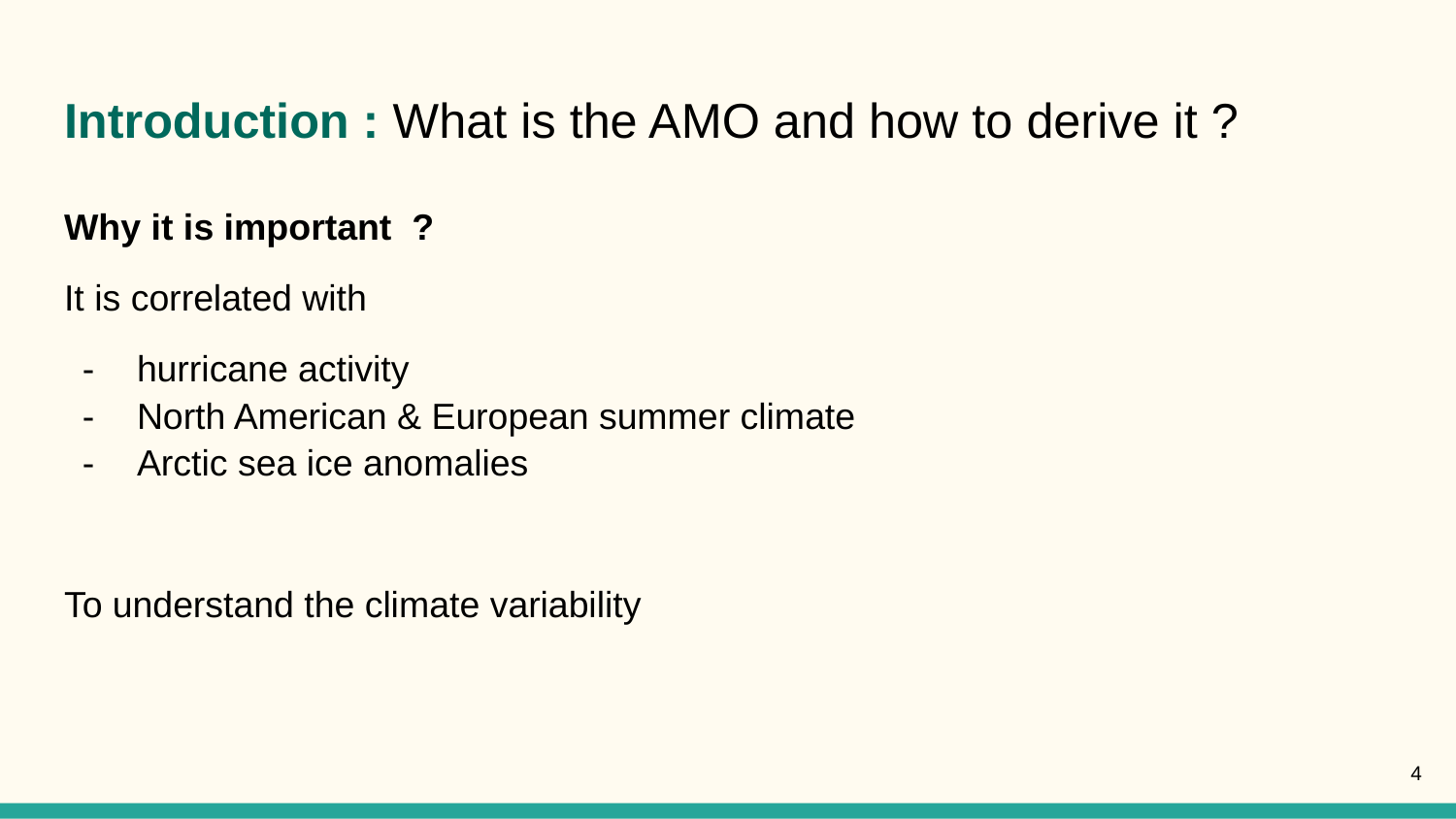

# Introduction : What is the AMO and how to derive it ?
Why it is important  ?
It is correlated with
hurricane activity
North American & European summer climate
Arctic sea ice anomalies

To understand the climate variability
4